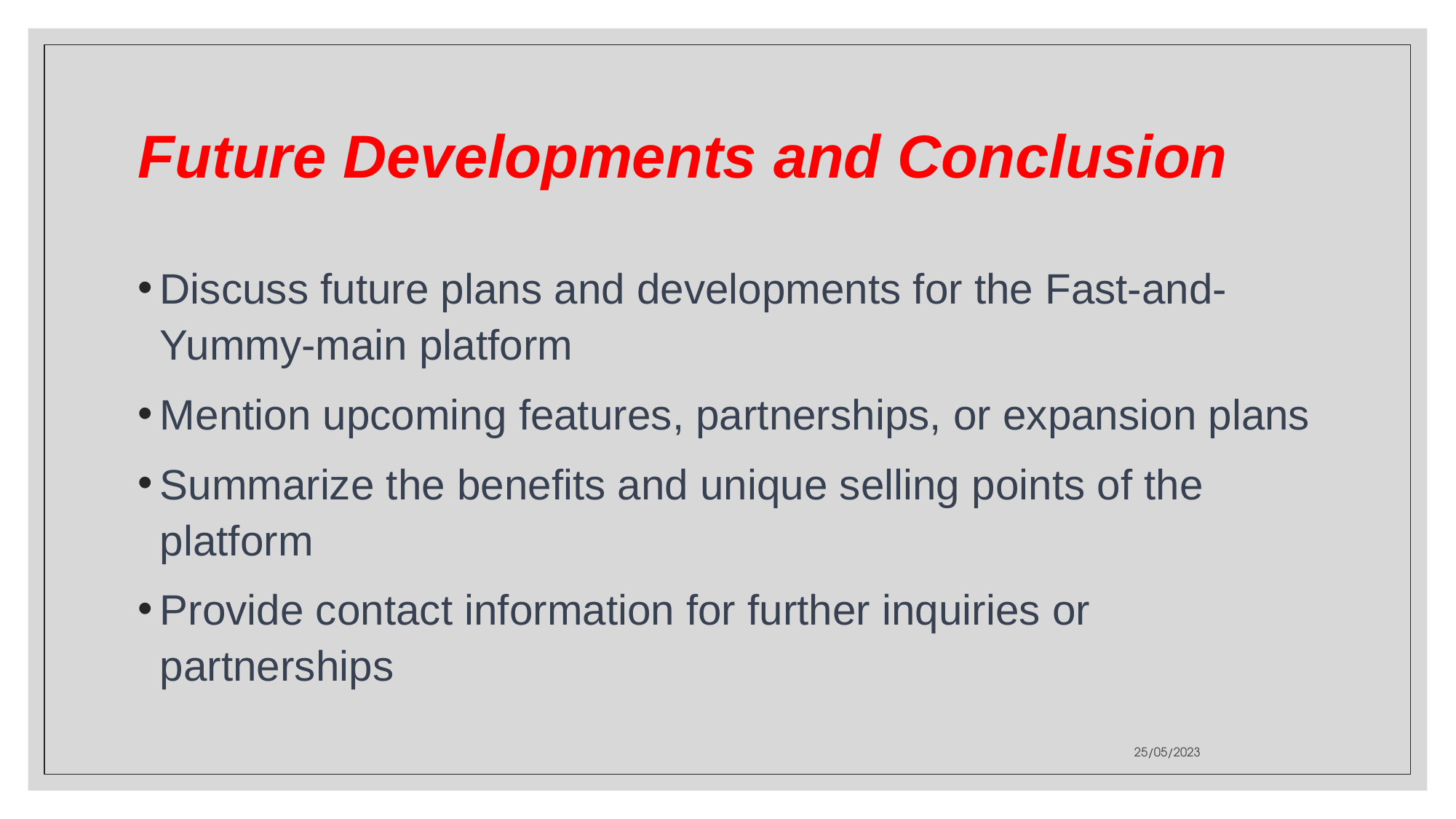

# Future Developments and Conclusion
Discuss future plans and developments for the Fast-and-Yummy-main platform
Mention upcoming features, partnerships, or expansion plans
Summarize the benefits and unique selling points of the platform
Provide contact information for further inquiries or partnerships

25/05/2023